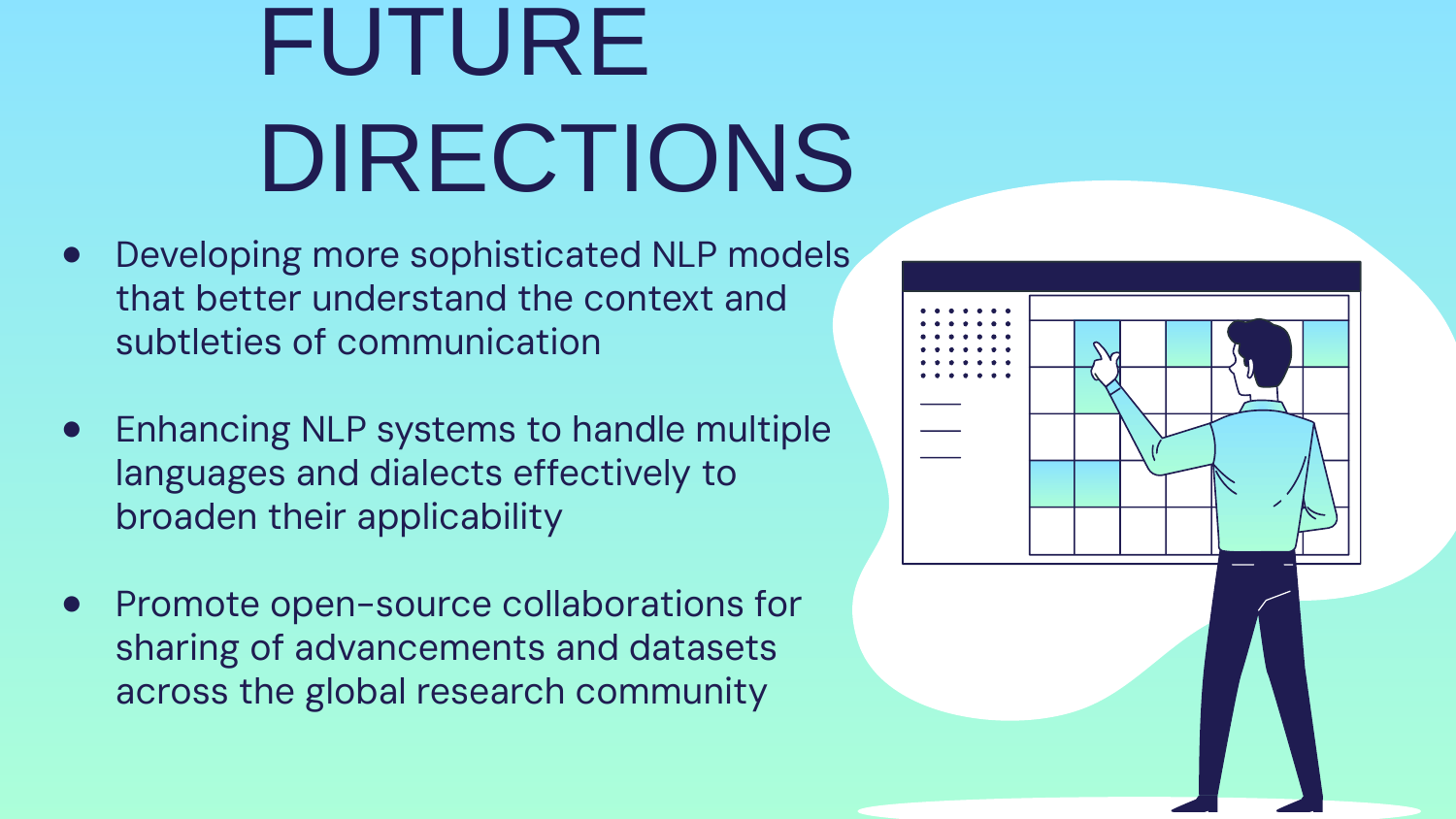

# FUTURE DIRECTIONS

Developing more sophisticated NLP models that better understand the context and subtleties of communication

Enhancing NLP systems to handle multiple languages and dialects effectively to broaden their applicability

Promote open-source collaborations for sharing of advancements and datasets across the global research community